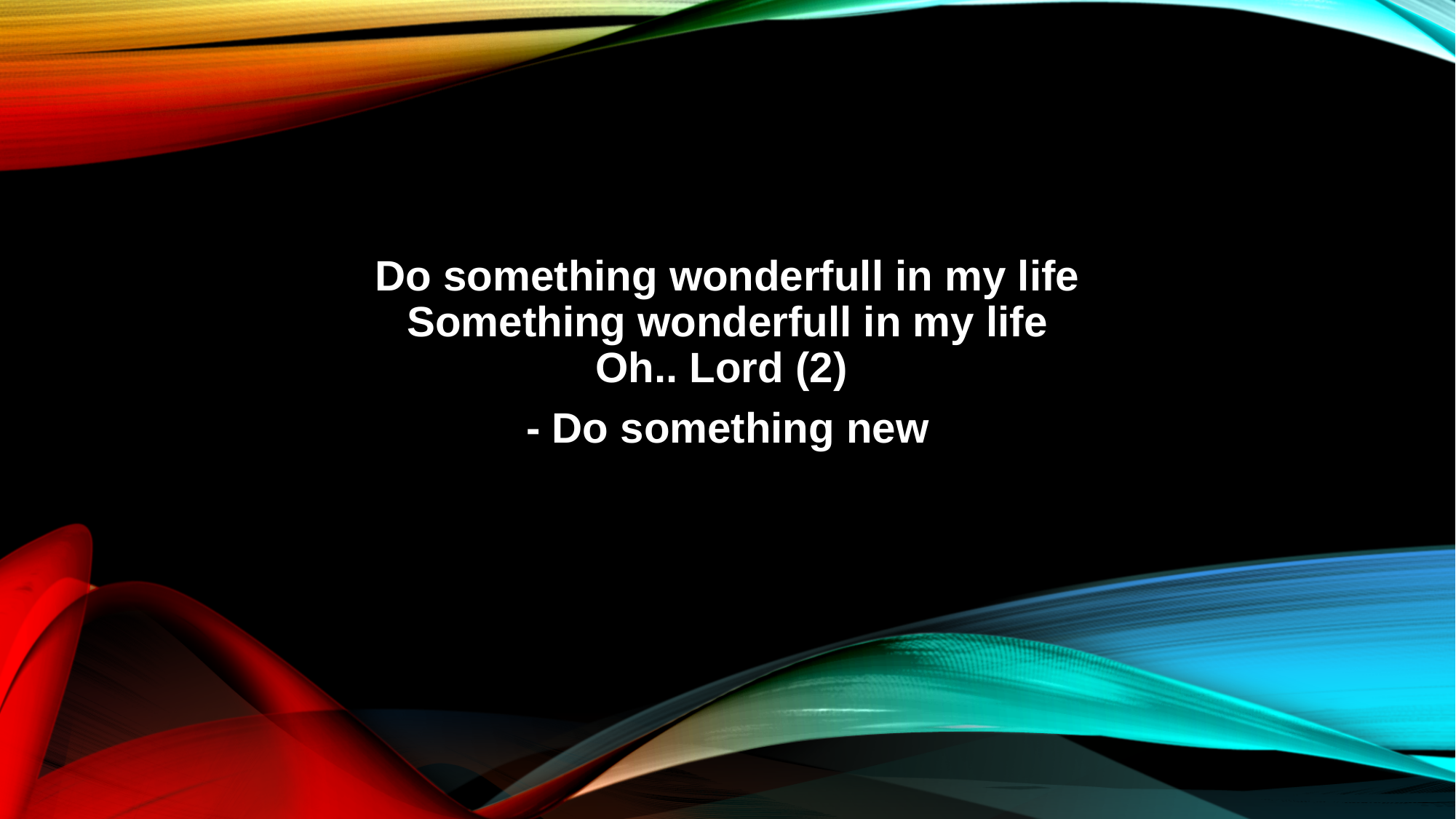

Do something wonderfull in my life
Something wonderfull in my life
Oh.. Lord (2)
- Do something new